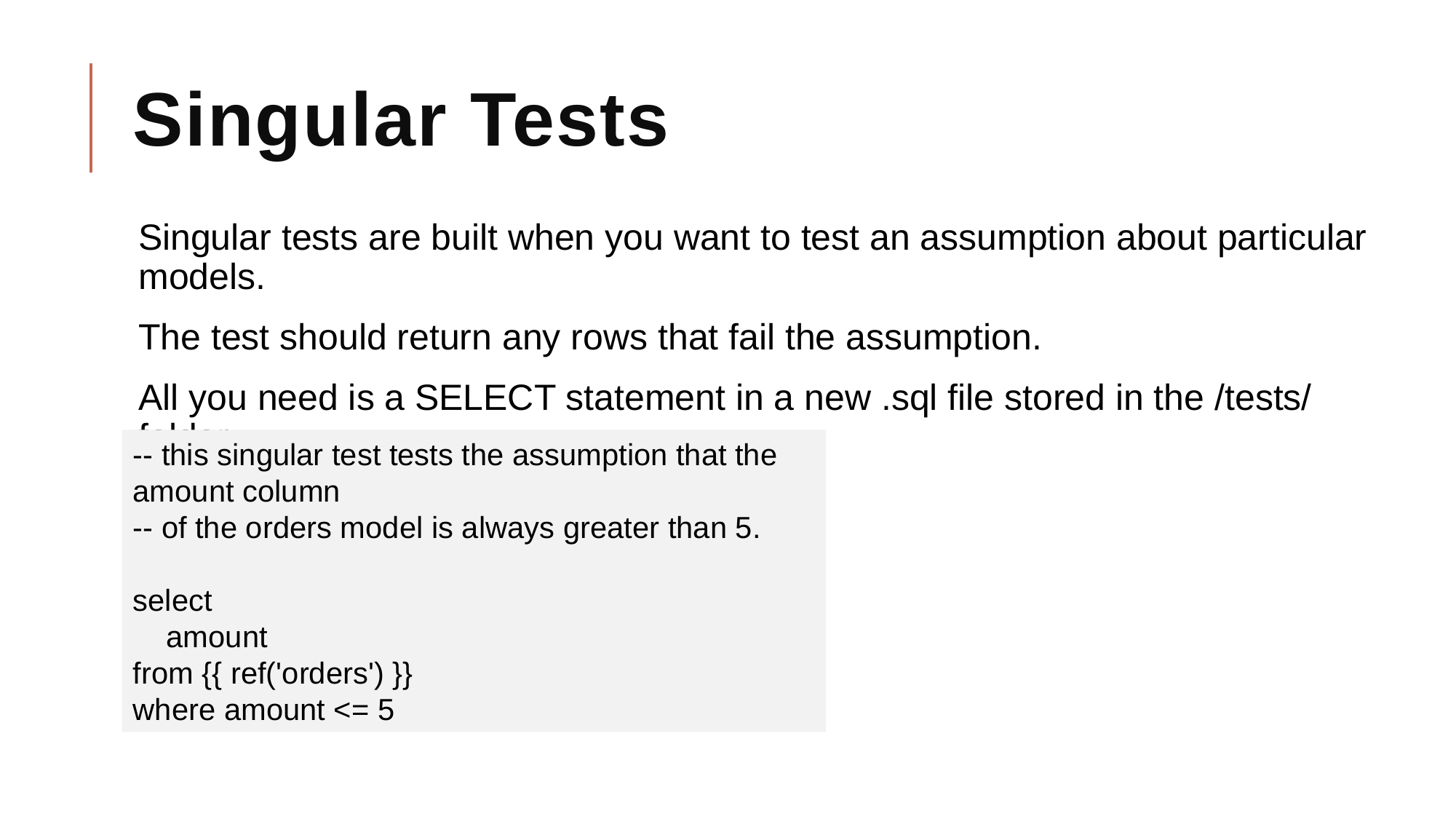

# Singular Tests
Singular tests are built when you want to test an assumption about particular models.
The test should return any rows that fail the assumption.
All you need is a SELECT statement in a new .sql file stored in the /tests/ folder.
-- this singular test tests the assumption that the amount column
-- of the orders model is always greater than 5.

select
    amount
from {{ ref('orders') }}
where amount <= 5